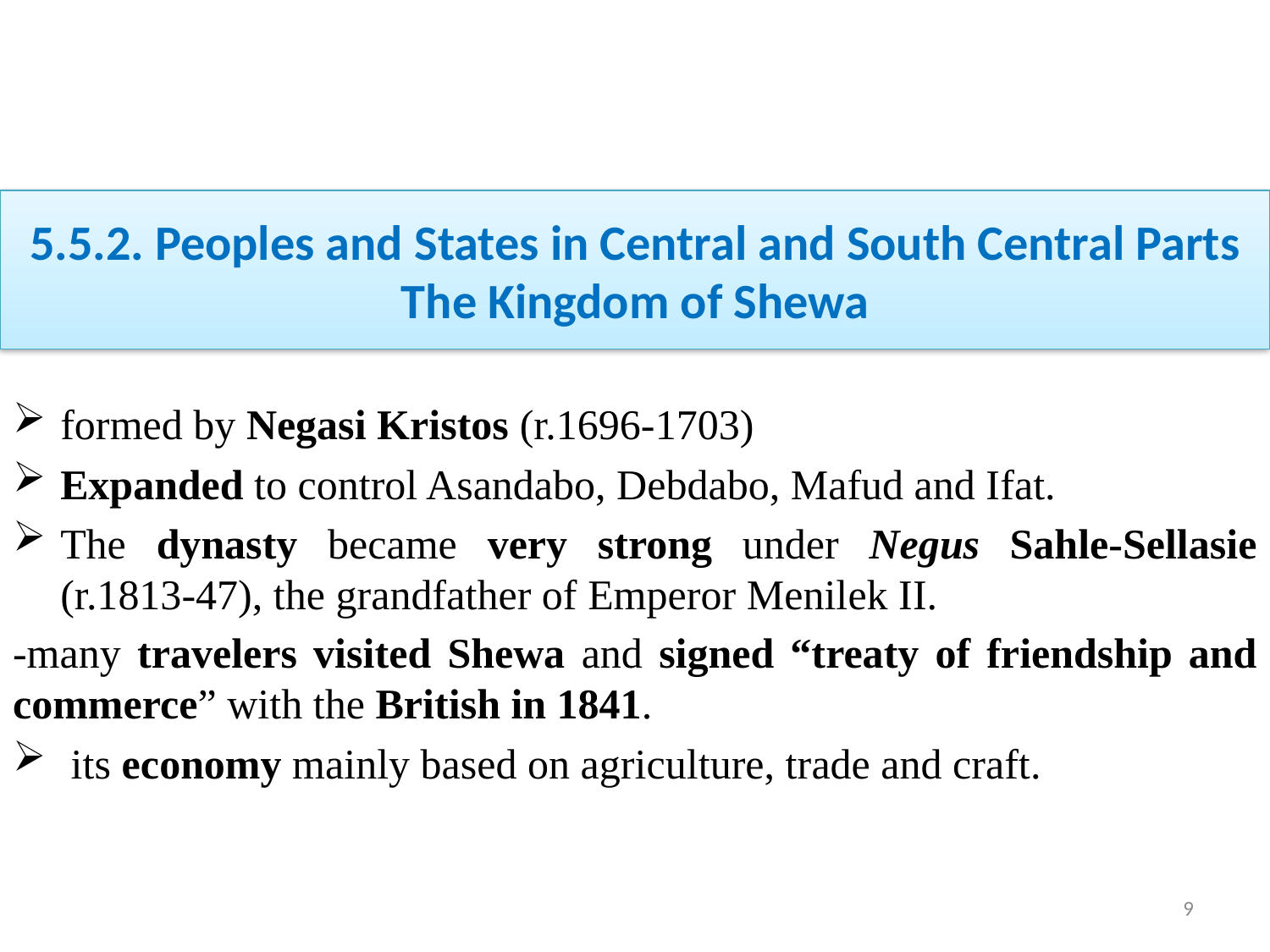

# 5.5.2. Peoples and States in Central and South Central Parts The Kingdom of Shewa
formed by Negasi Kristos (r.1696-1703)
Expanded to control Asandabo, Debdabo, Mafud and Ifat.
The dynasty became very strong under Negus Sahle-Sellasie (r.1813-47), the grandfather of Emperor Menilek II.
-many travelers visited Shewa and signed “treaty of friendship and commerce” with the British in 1841.
 its economy mainly based on agriculture, trade and craft.

9